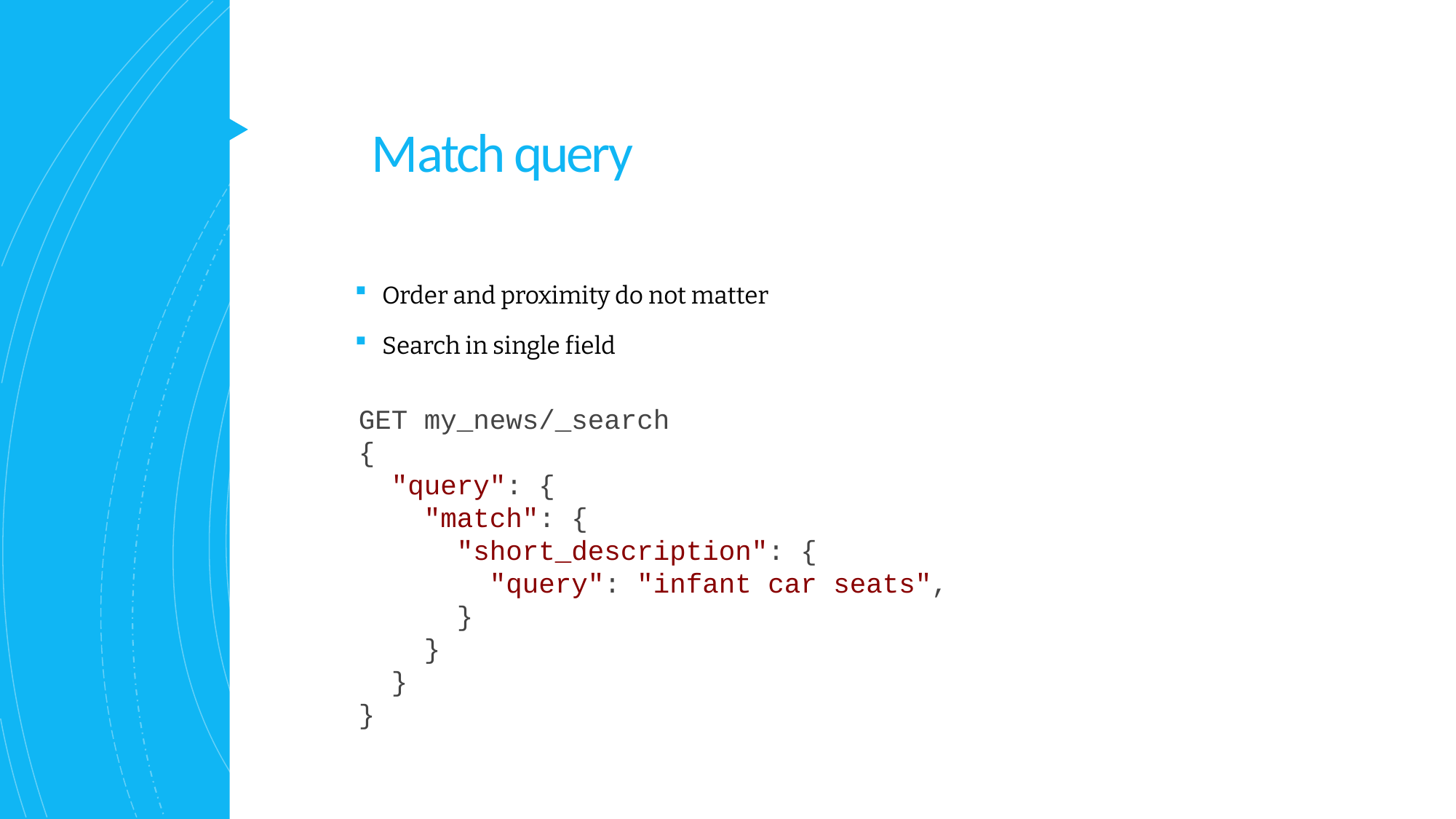

# Match query

Order and proximity do not matter
Search in single field

GET my_news/_search
{
  "query": {
    "match": {
      "short_description": {
        "query": "infant car seats",
      }
    }
  }
}